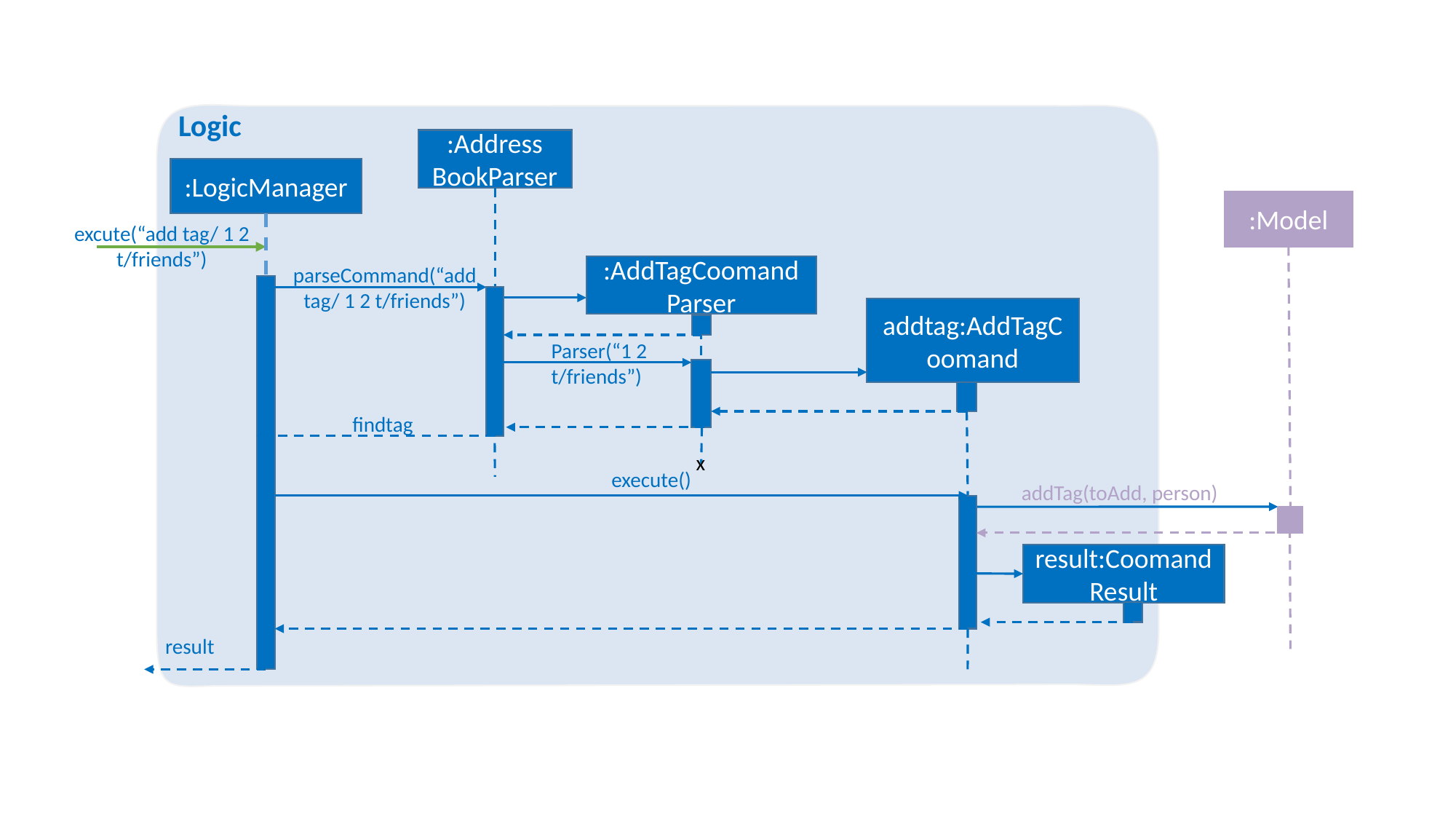

Logic
:LogicManager
excute(“add tag/ 1 2 t/friends”)

:Address BookParser

parseCommand(“add tag/ 1 2 t/friends”)
findtag
:AddTagCoomandParser

addtag:AddTagCoomand
Parser(“1 2 t/friends”)
x

execute()
result:CoomandResult

:Model

result
addTag(toAdd, person)